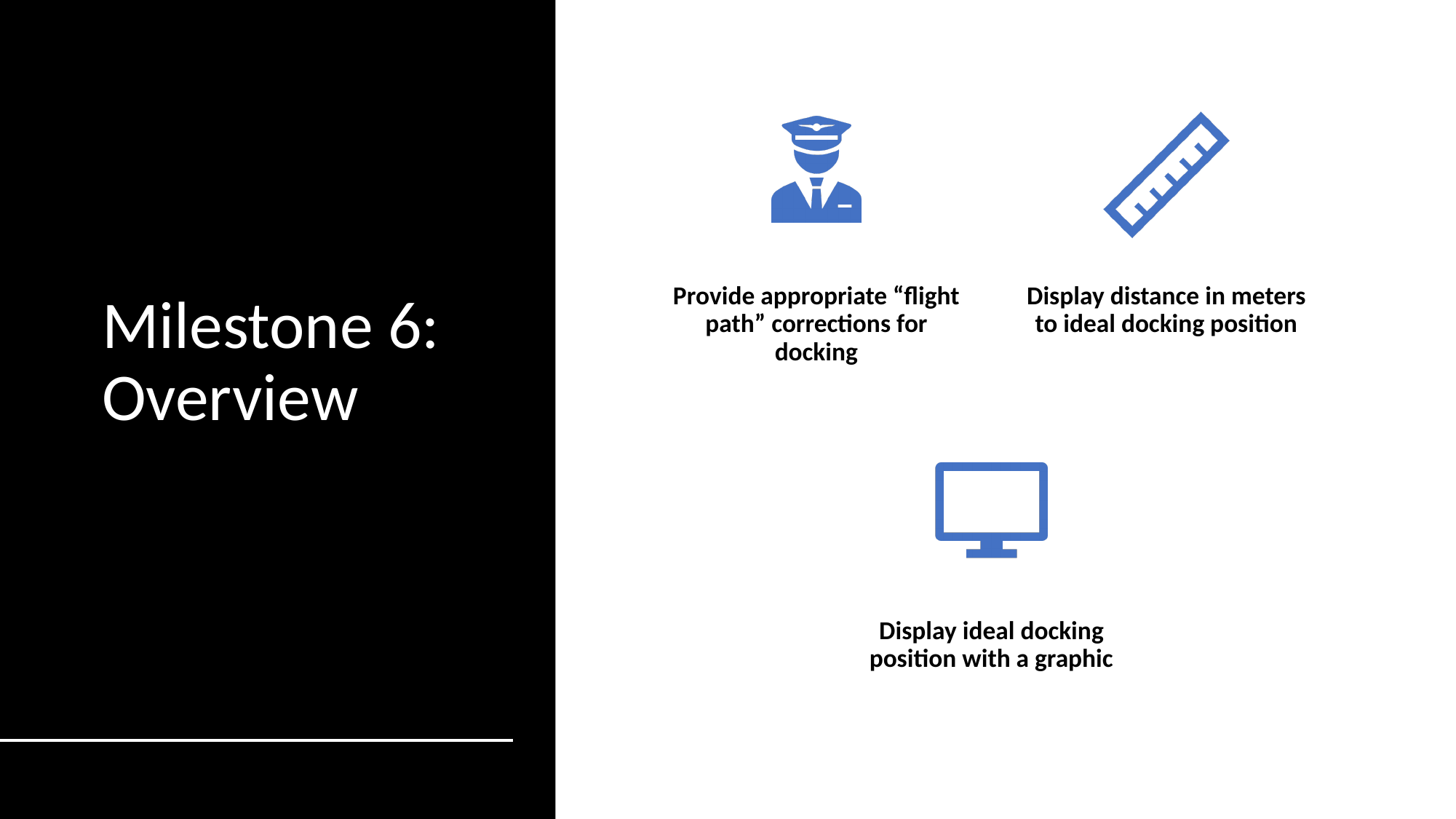

# Milestone 6: Overview
Provide appropriate “flight path” corrections for docking
Display distance in meters to ideal docking position
Display ideal docking position with a graphic